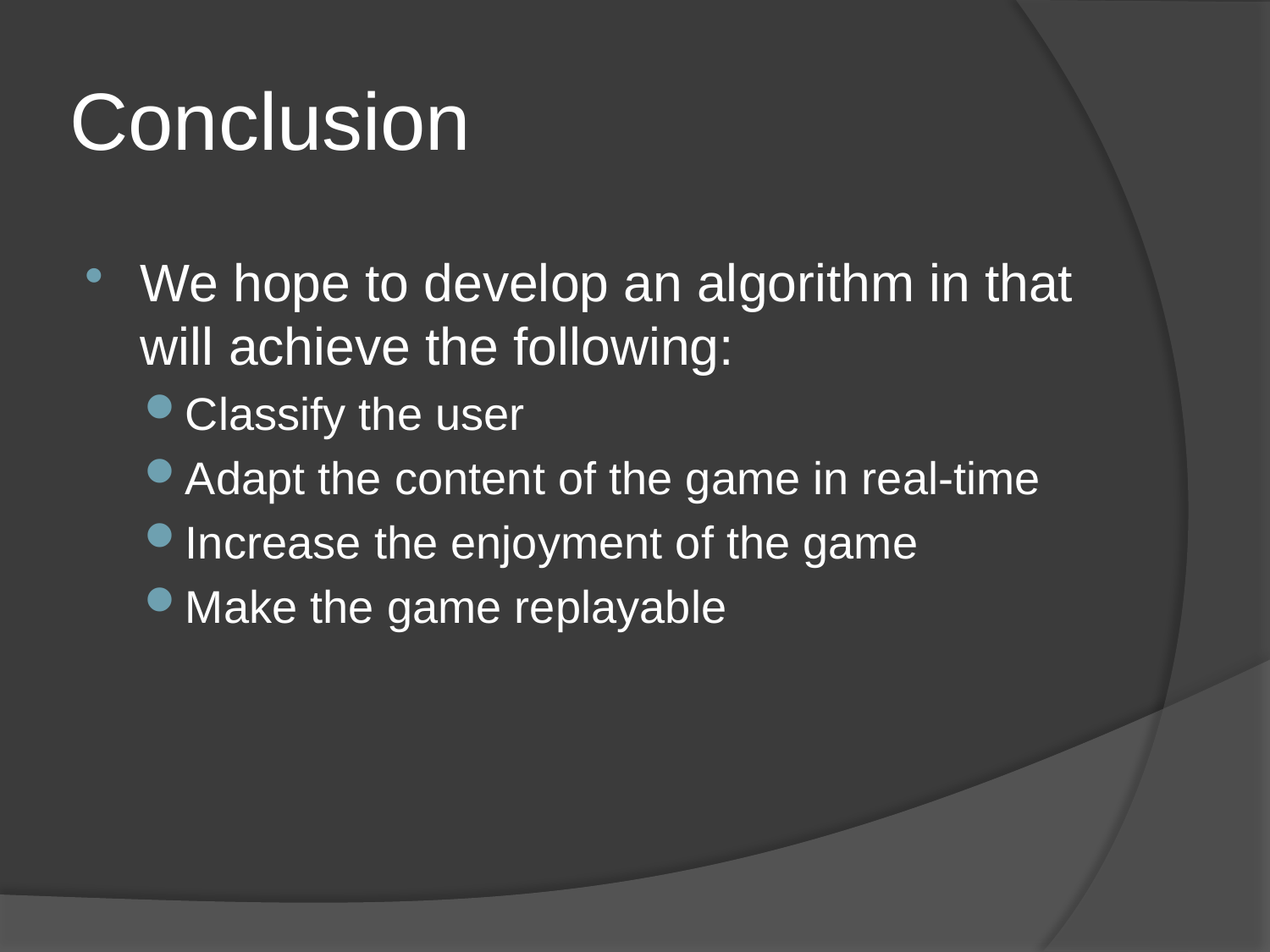

# Conclusion

We hope to develop an algorithm in that will achieve the following:
Classify the user
Adapt the content of the game in real-time
Increase the enjoyment of the game
Make the game replayable